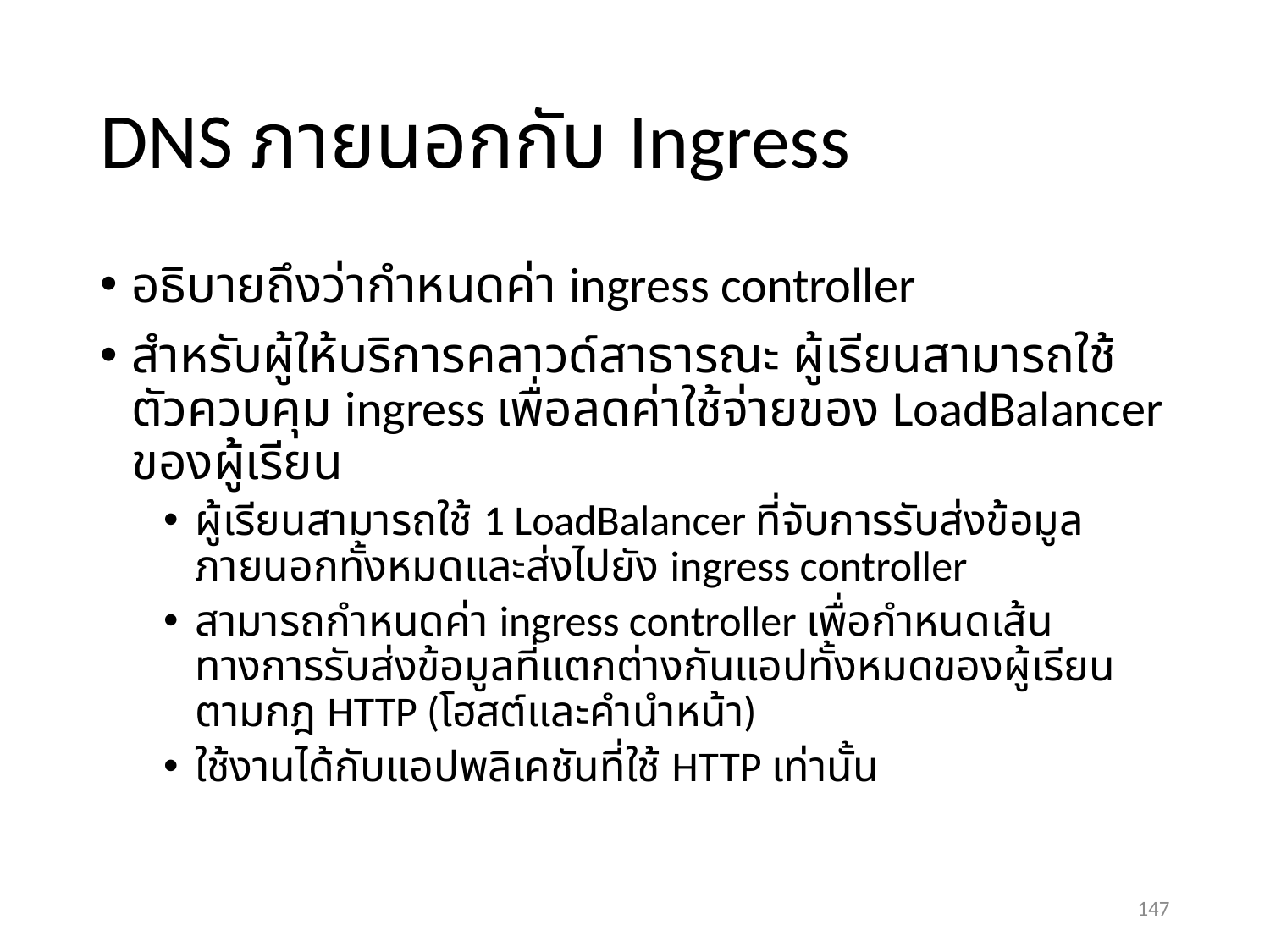

# DNS ภายนอกกับ Ingress
อธิบายถึงว่ากำหนดค่า ingress controller
สำหรับผู้ให้บริการคลาวด์สาธารณะ ผู้เรียนสามารถใช้ตัวควบคุม ingress เพื่อลดค่าใช้จ่ายของ LoadBalancer ของผู้เรียน
ผู้เรียนสามารถใช้ 1 LoadBalancer ที่จับการรับส่งข้อมูลภายนอกทั้งหมดและส่งไปยัง ingress controller
สามารถกำหนดค่า ingress controller เพื่อกำหนดเส้นทางการรับส่งข้อมูลที่แตกต่างกันแอปทั้งหมดของผู้เรียนตามกฎ HTTP (โฮสต์และคำนำหน้า)
ใช้งานได้กับแอปพลิเคชันที่ใช้ HTTP เท่านั้น
147